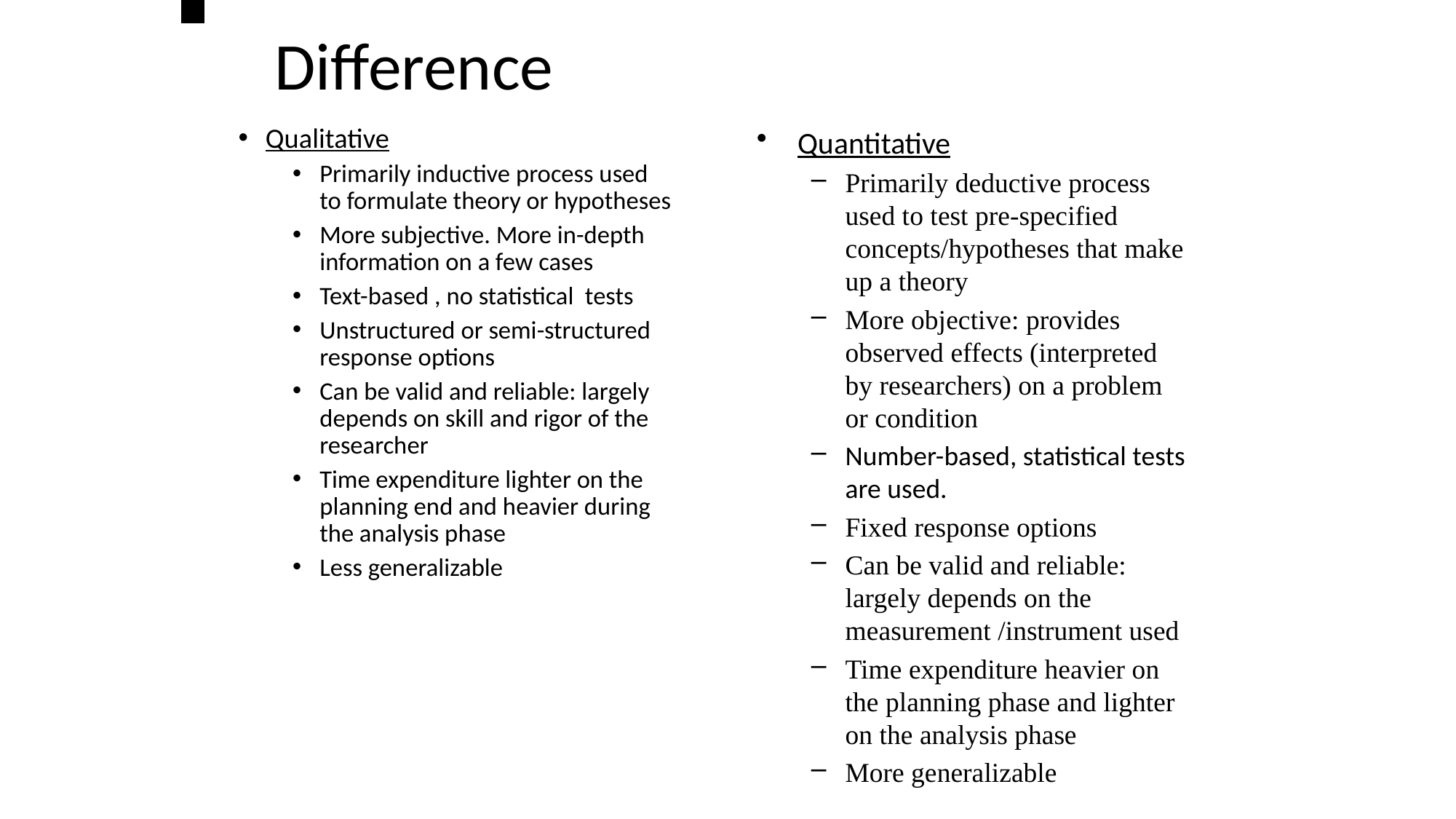

# Difference

Qualitative
Primarily inductive process used to formulate theory or hypotheses
More subjective. More in-depth information on a few cases
Text-based , no statistical  tests
Unstructured or semi-structured response options
Can be valid and reliable: largely depends on skill and rigor of the researcher
Time expenditure lighter on the planning end and heavier during the analysis phase
Less generalizable

Quantitative
Primarily deductive process used to test pre-specified concepts/hypotheses that make up a theory
More objective: provides observed effects (interpreted by researchers) on a problem or condition
Number-based, statistical tests are used.
Fixed response options
Can be valid and reliable: largely depends on the measurement /instrument used
Time expenditure heavier on the planning phase and lighter on the analysis phase
More generalizable